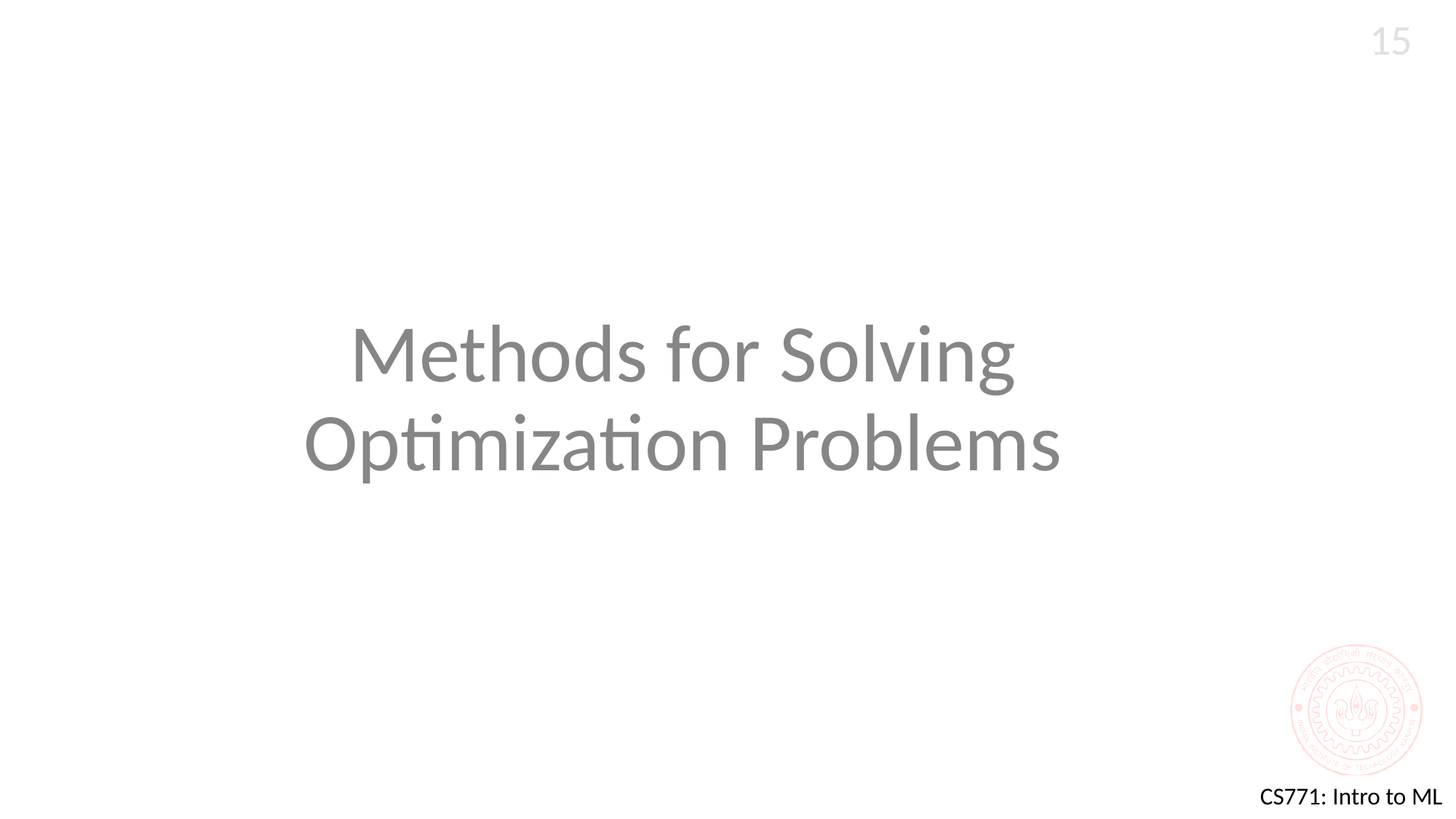

15
# Methods for Solving Optimization Problems